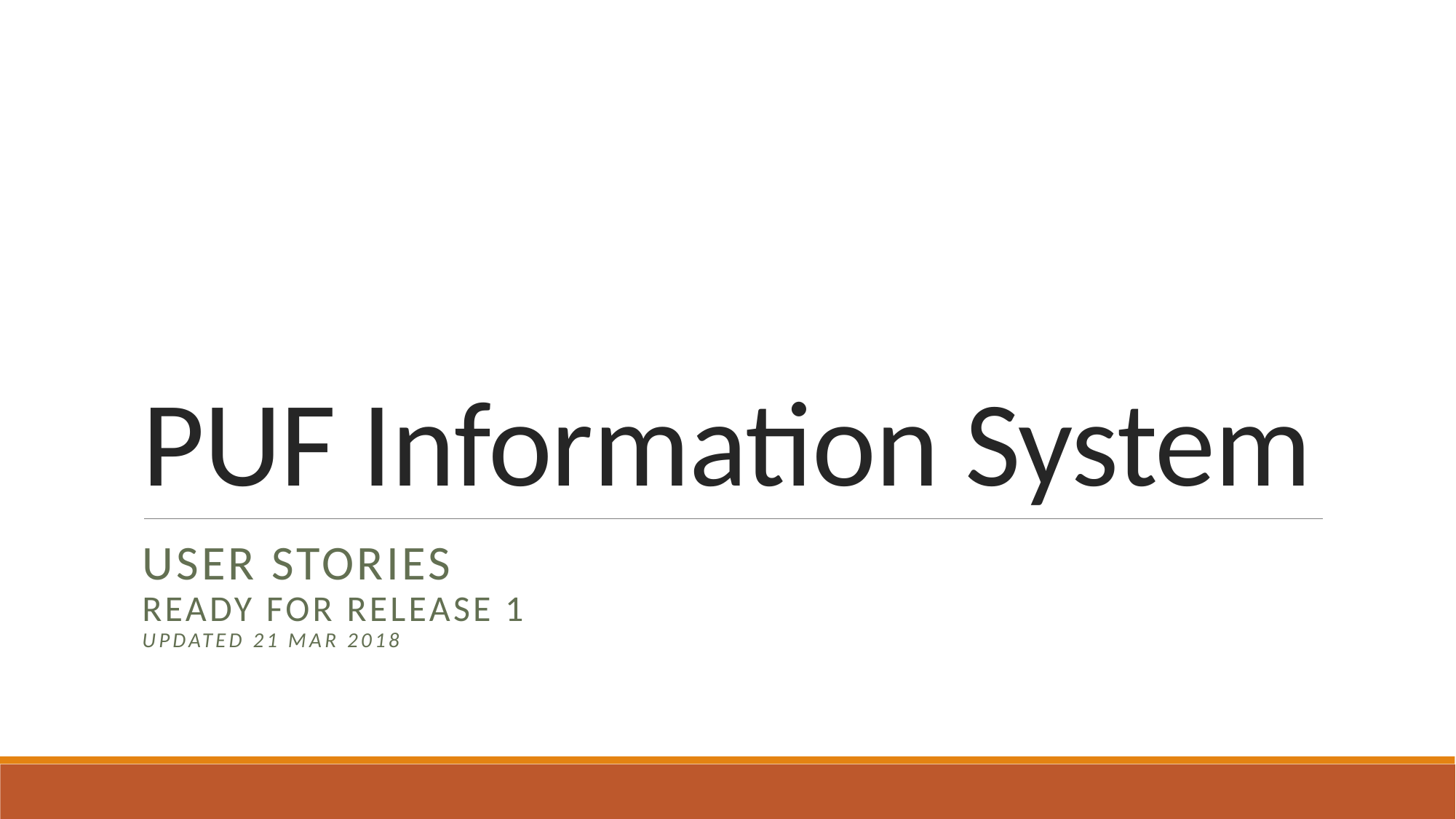

# PUF Information System
User stories
ready for Release 1
Updated 21 Mar 2018